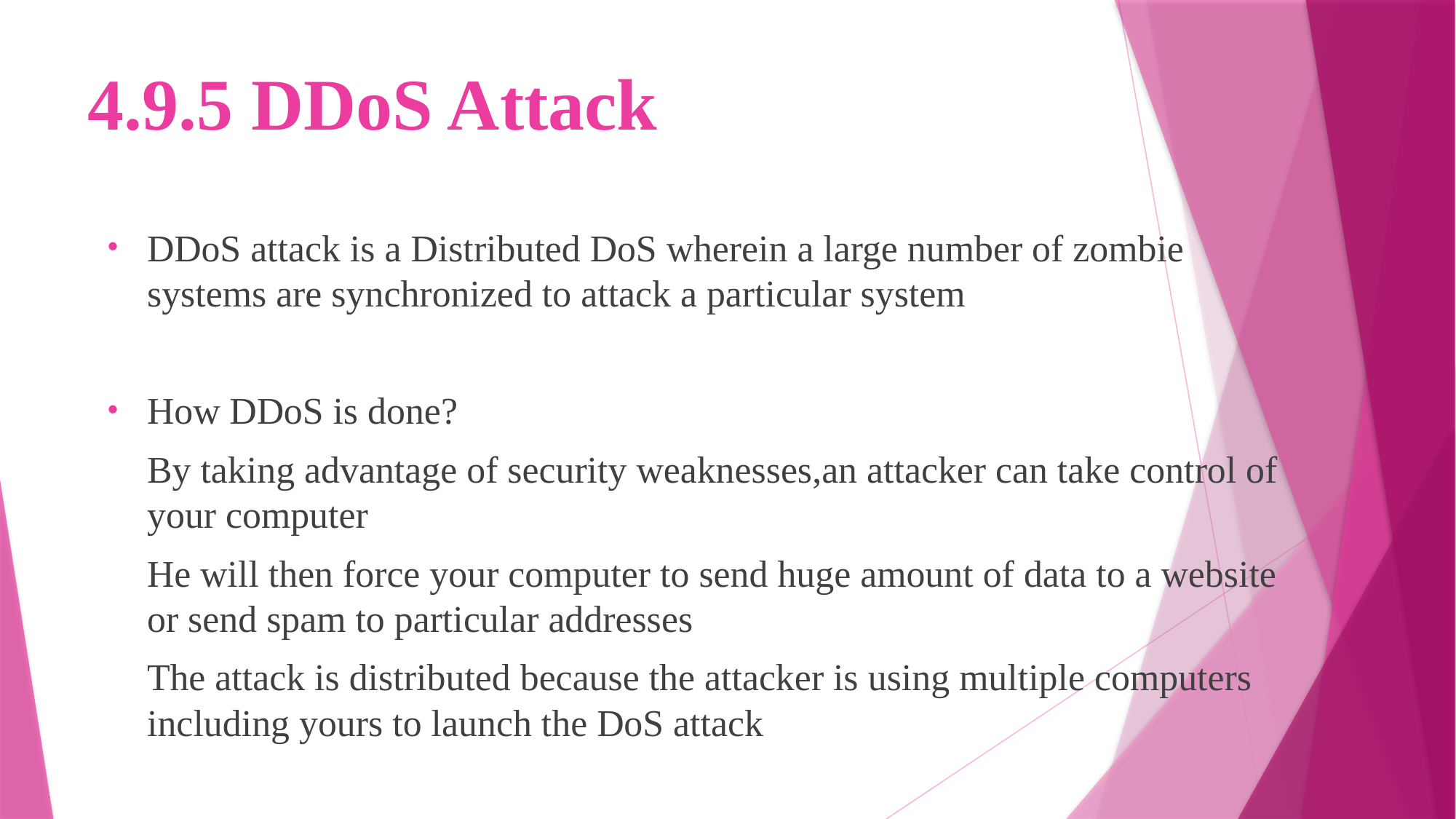

# 4.9.5 DDoS Attack

DDoS attack is a Distributed DoS wherein a large number of zombie systems are synchronized to attack a particular system

How DDoS is done?
	By taking advantage of security weaknesses,an attacker can take control of your computer
	He will then force your computer to send huge amount of data to a website or send spam to particular addresses
	The attack is distributed because the attacker is using multiple computers including yours to launch the DoS attack